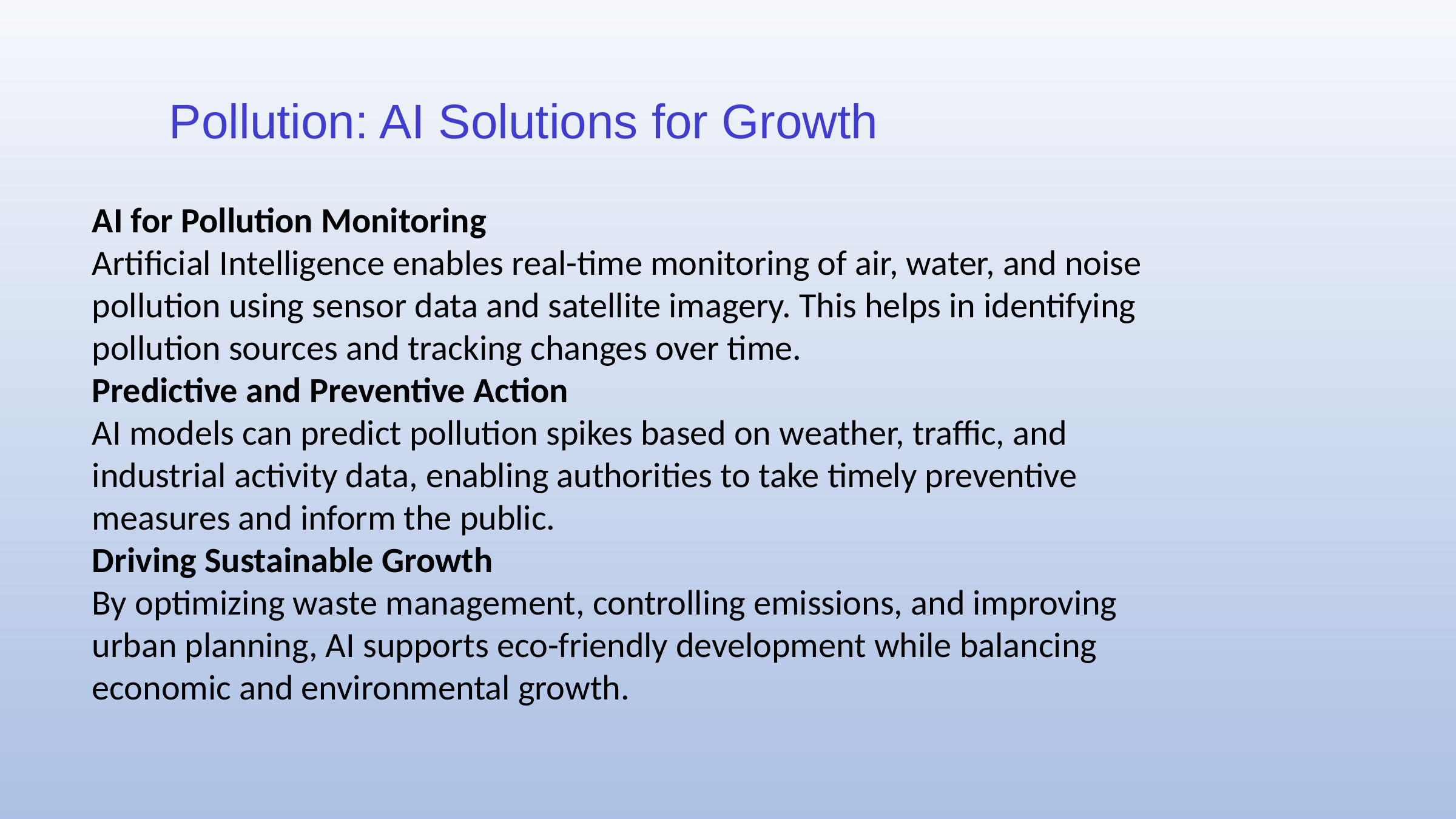

Pollution: AI Solutions for Growth
AI for Pollution Monitoring
Artificial Intelligence enables real-time monitoring of air, water, and noise pollution using sensor data and satellite imagery. This helps in identifying pollution sources and tracking changes over time.
Predictive and Preventive Action
AI models can predict pollution spikes based on weather, traffic, and industrial activity data, enabling authorities to take timely preventive measures and inform the public.
Driving Sustainable Growth
By optimizing waste management, controlling emissions, and improving urban planning, AI supports eco-friendly development while balancing economic and environmental growth.